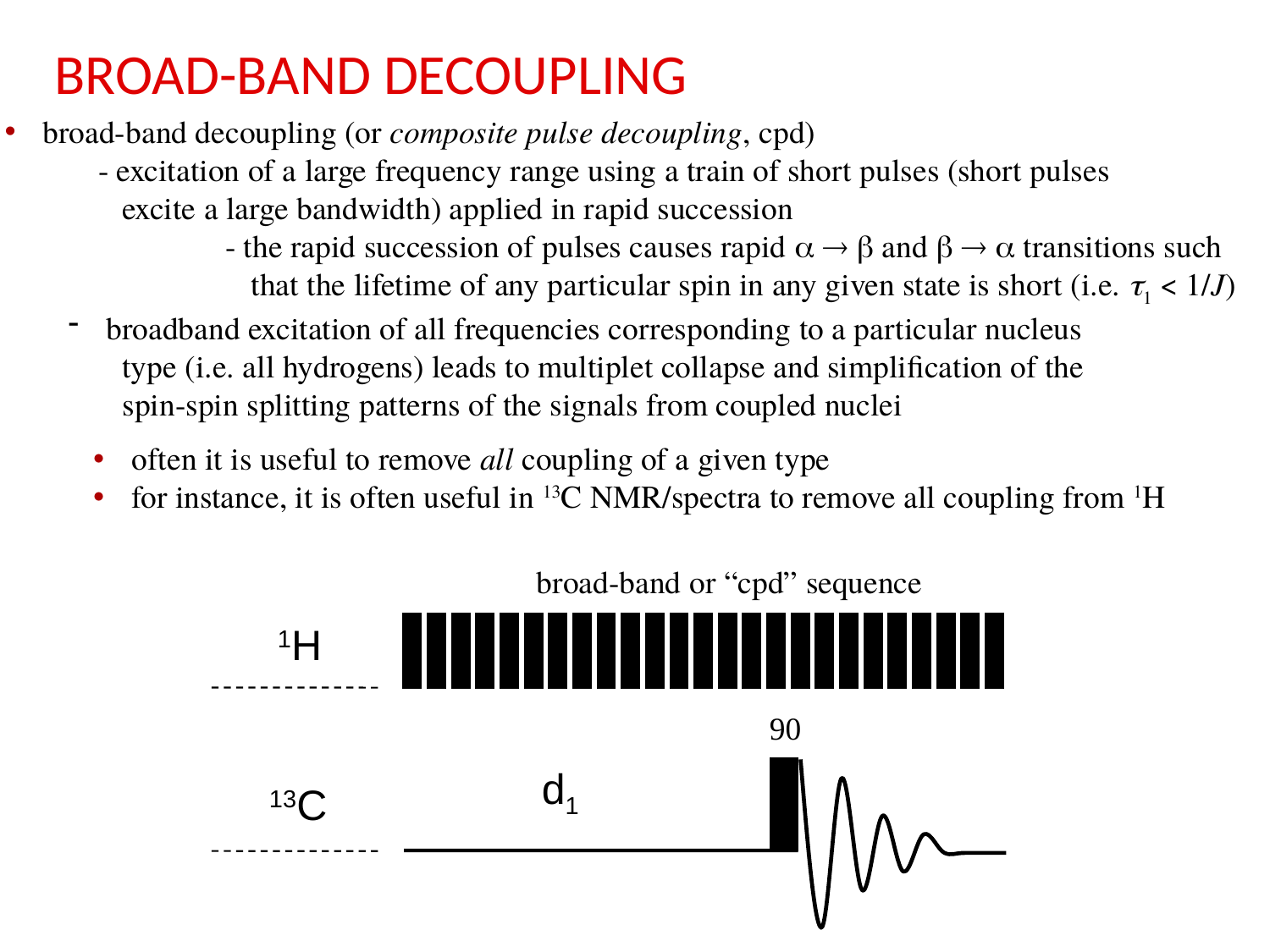

Broad-Band Decoupling
 broad-band decoupling (or composite pulse decoupling, cpd)
- excitation of a large frequency range using a train of short pulses (short pulses
   excite a large bandwidth) applied in rapid succession
	- the rapid succession of pulses causes rapid α → β and β → α transitions such
                   that the lifetime of any particular spin in any given state is short (i.e. τ1 < 1/J)
 broadband excitation of all frequencies corresponding to a particular nucleus
   type (i.e. all hydrogens) leads to multiplet collapse and simplification of the
   spin-spin splitting patterns of the signals from coupled nuclei
 often it is useful to remove all coupling of a given type
 for instance, it is often useful in 13C NMR/spectra to remove all coupling from 1H
broad-band or “cpd” sequence
1H

90

d1

13C